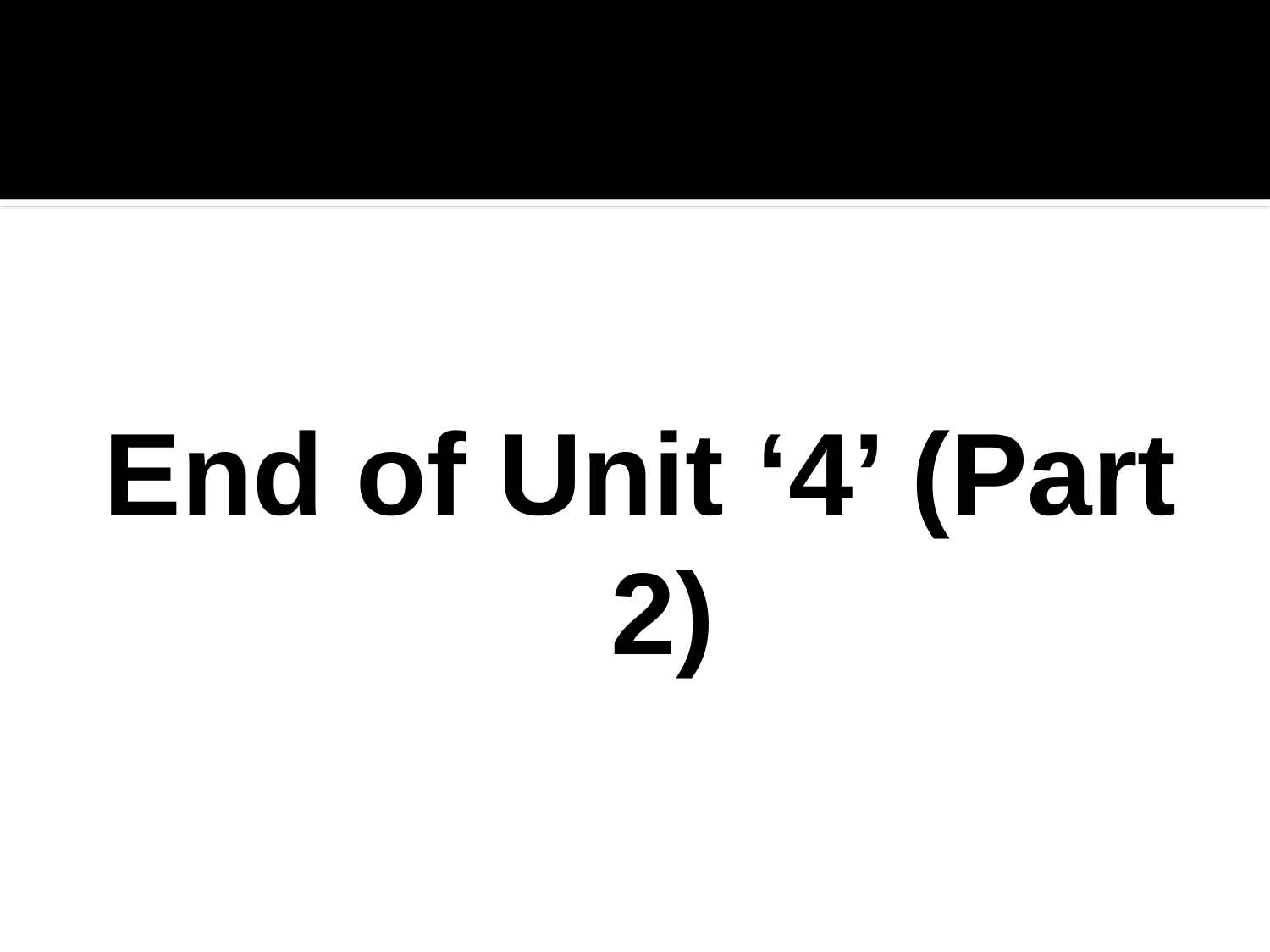

#

End of Unit ‘4’ (Part 2)